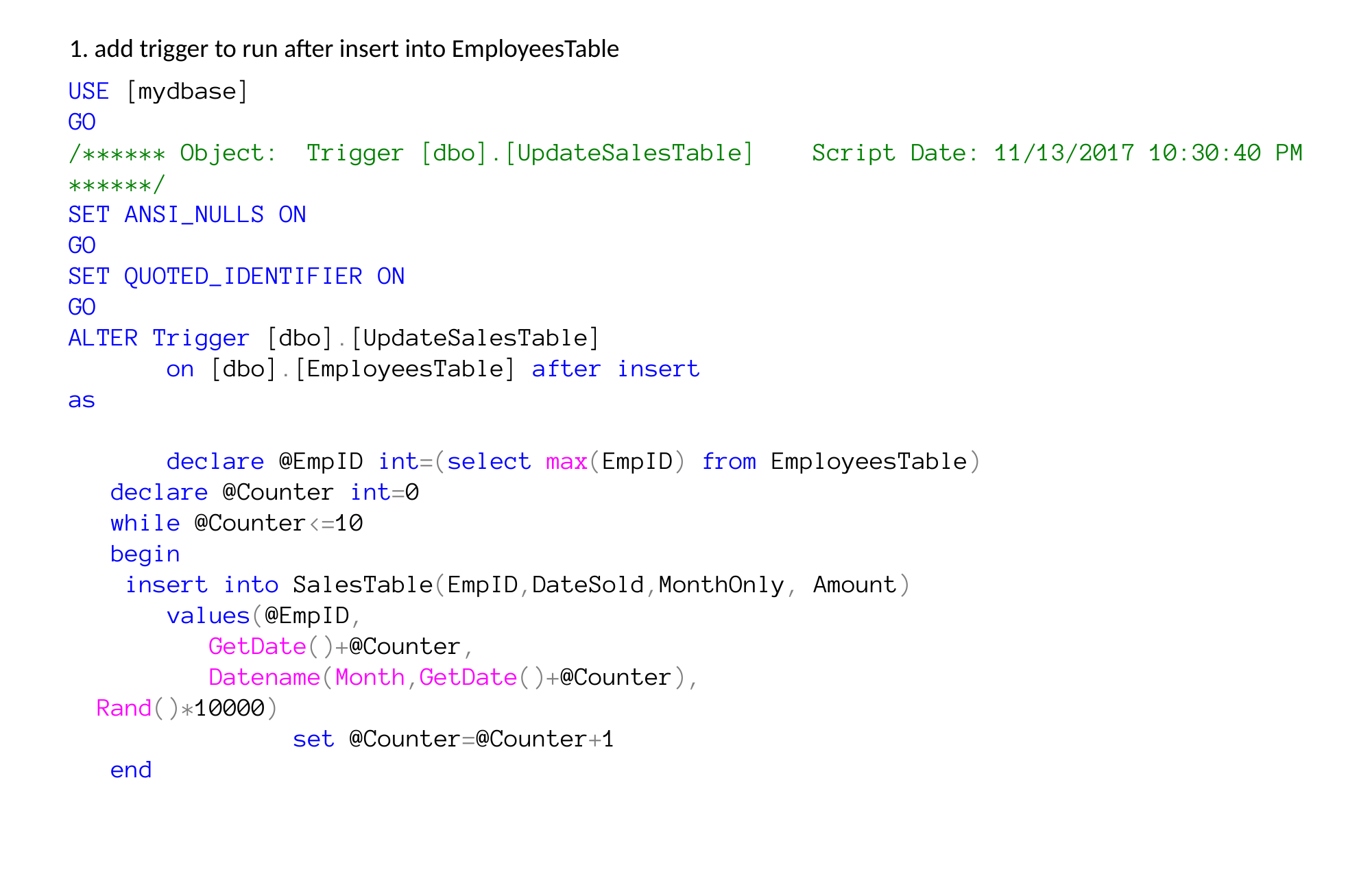

1. add trigger to run after insert into EmployeesTable
USE [mydbase]
GO
/****** Object:  Trigger [dbo].[UpdateSalesTable]    Script Date: 11/13/2017 10:30:40 PM ******/
SET ANSI_NULLS ON
GO
SET QUOTED_IDENTIFIER ON
GO
ALTER Trigger [dbo].[UpdateSalesTable]
       on [dbo].[EmployeesTable] after insert
as

       declare @EmpID int=(select max(EmpID) from EmployeesTable)
   declare @Counter int=0
   while @Counter<=10
   begin
    insert into SalesTable(EmpID,DateSold,MonthOnly, Amount)
       values(@EmpID,
          GetDate()+@Counter,
          Datename(Month,GetDate()+@Counter),
  Rand()*10000)
                set @Counter=@Counter+1
   end